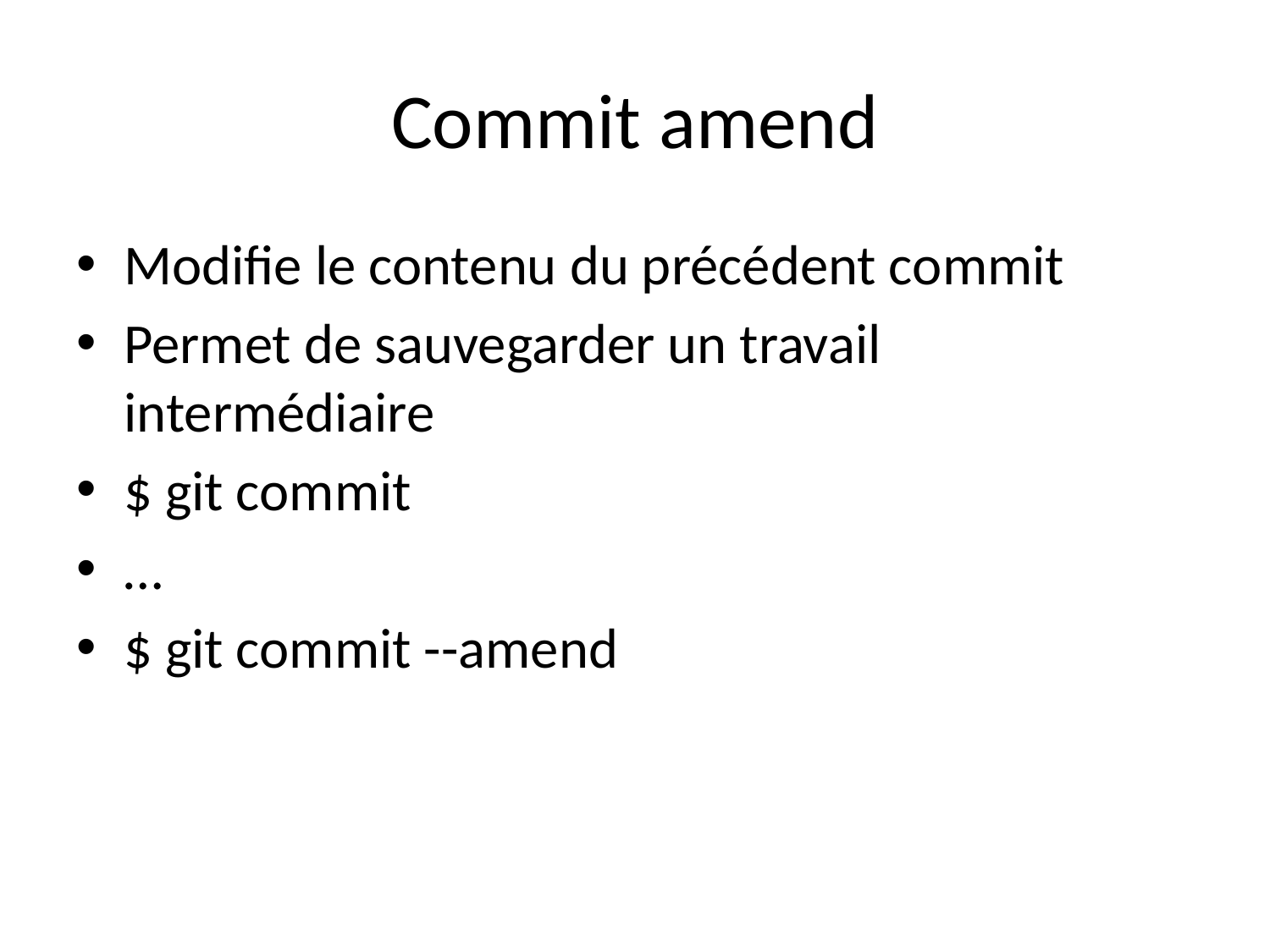

# Commit amend
Modifie le contenu du précédent commit
Permet de sauvegarder un travail intermédiaire
$ git commit
…
$ git commit --amend